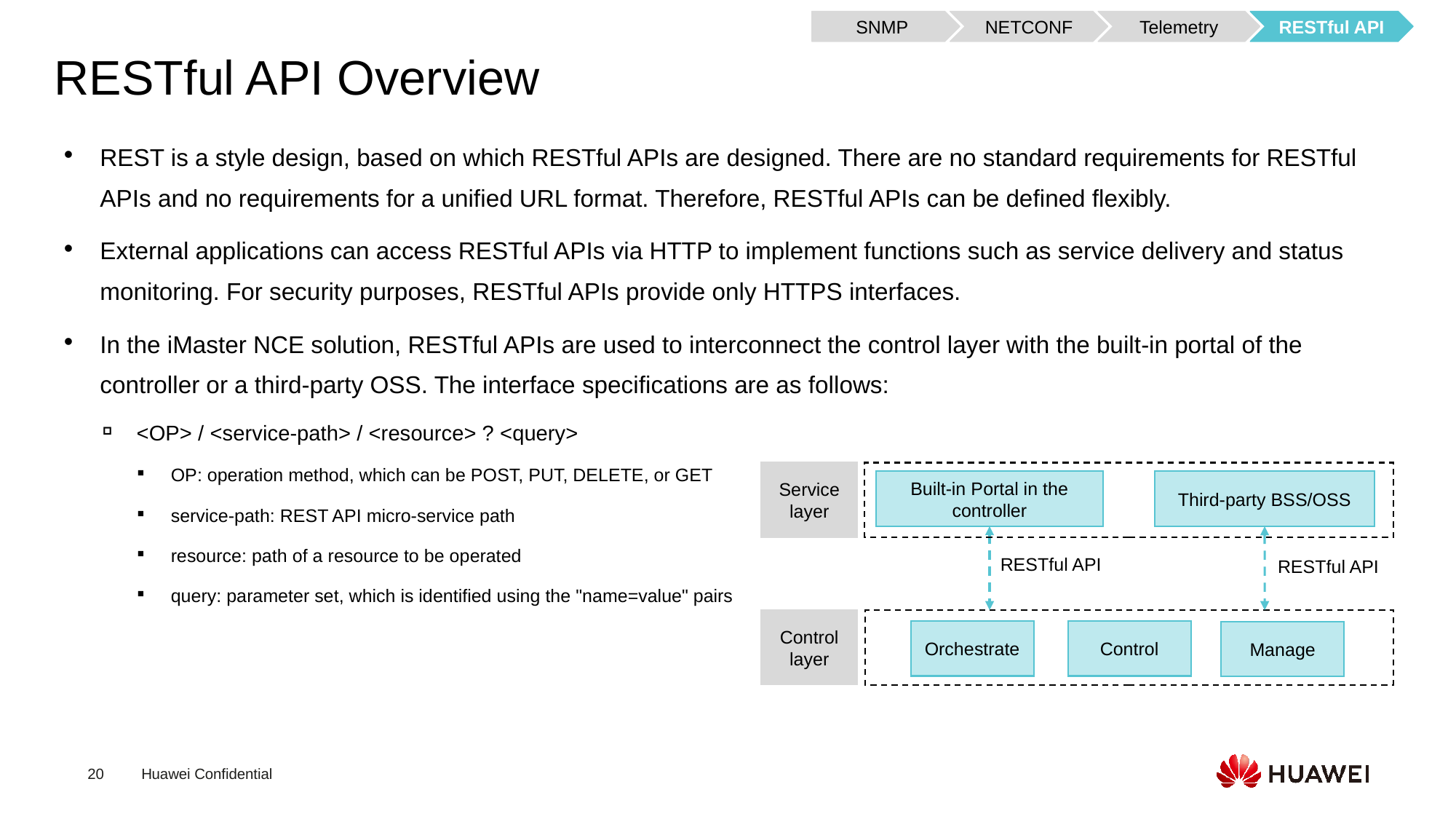

SNMP
NETCONF
Telemetry
RESTful API
# RESTful API Overview
REST is a style design, based on which RESTful APIs are designed. There are no standard requirements for RESTful APIs and no requirements for a unified URL format. Therefore, RESTful APIs can be defined flexibly.
External applications can access RESTful APIs via HTTP to implement functions such as service delivery and status monitoring. For security purposes, RESTful APIs provide only HTTPS interfaces.
In the iMaster NCE solution, RESTful APIs are used to interconnect the control layer with the built-in portal of the controller or a third-party OSS. The interface specifications are as follows:
<OP> / <service-path> / <resource> ? <query>
OP: operation method, which can be POST, PUT, DELETE, or GET
service-path: REST API micro-service path
resource: path of a resource to be operated
query: parameter set, which is identified using the "name=value" pairs

Service layer

Built-in Portal in the controller
Third-party BSS/OSS
RESTful API
RESTful API
Control layer

Control
Orchestrate
Manage